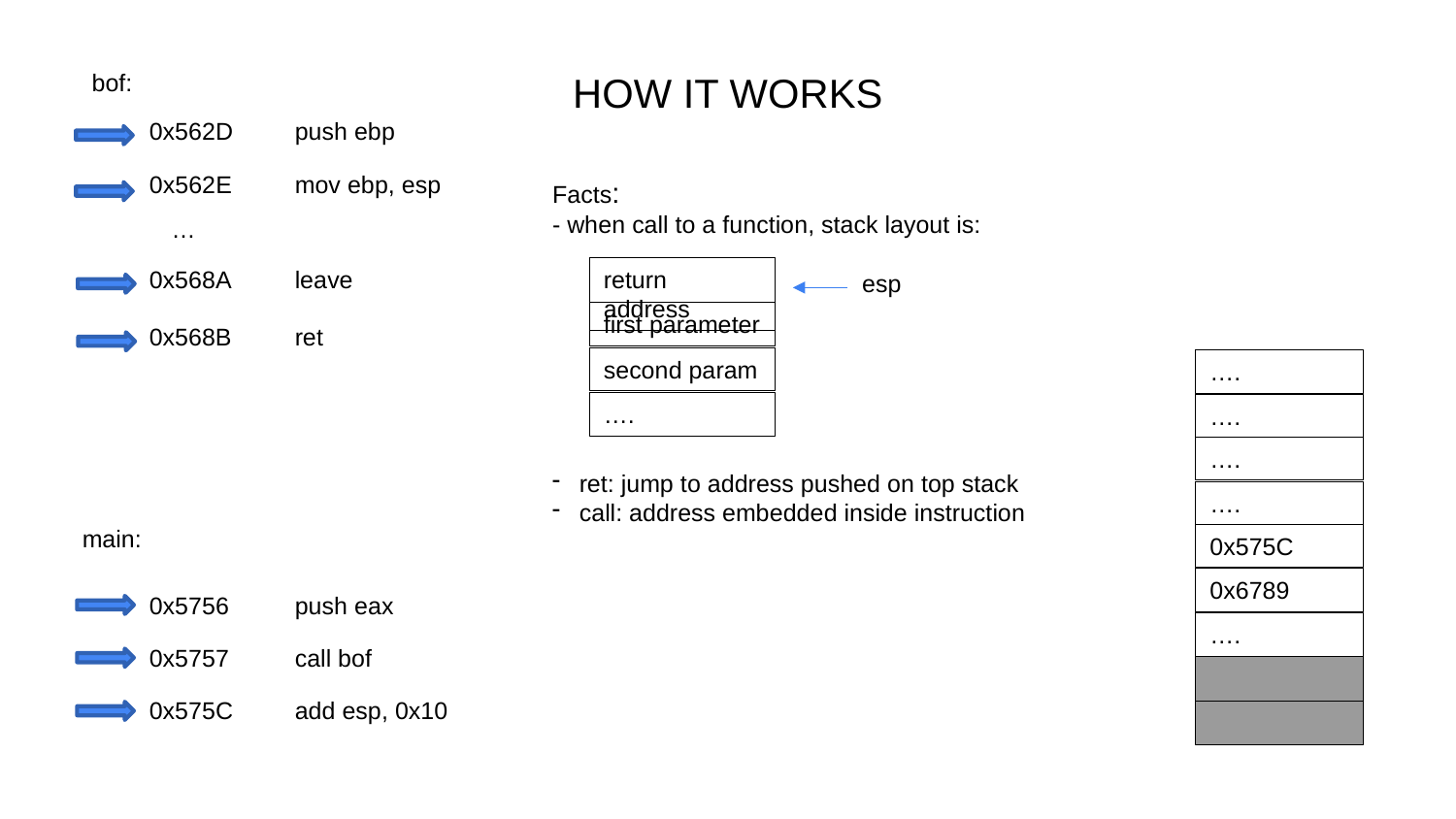

HOW IT WORKS
bof:
0x562D	push ebp

0x562E	mov ebp, esp
Facts:
- when call to a function, stack layout is:

…
0x568A	leave
return address
esp

first parameter
0x568B	ret

second param
….
….
….
….
ret: jump to address pushed on top stack
call: address embedded inside instruction

….
main:
0x575C
0x6789
0x5756	push eax

….
0x5757	call bof

0x575C	add esp, 0x10